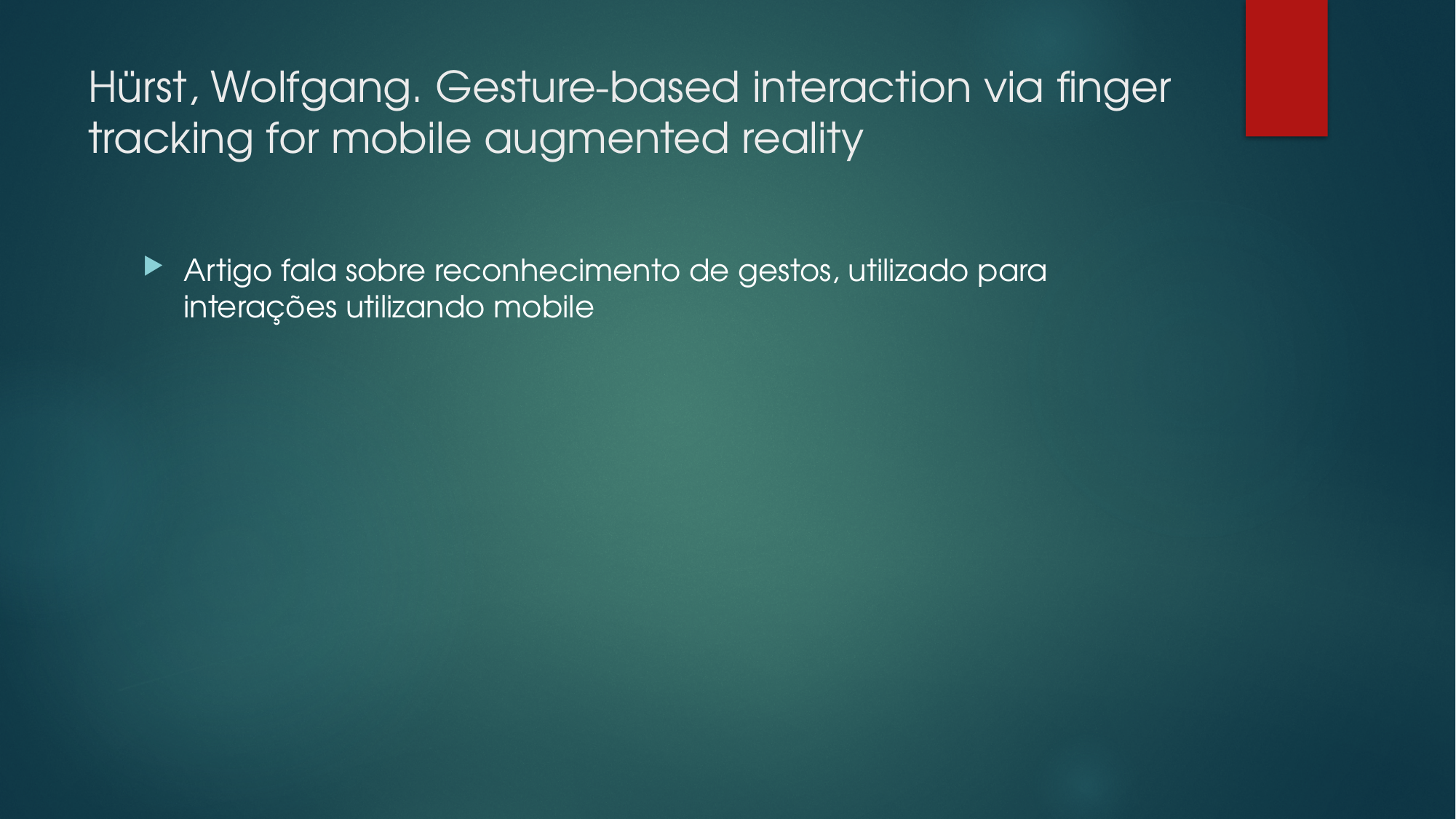

# Hürst, Wolfgang. Gesture-based interaction via finger tracking for mobile augmented reality
Artigo fala sobre reconhecimento de gestos, utilizado para interações utilizando mobile